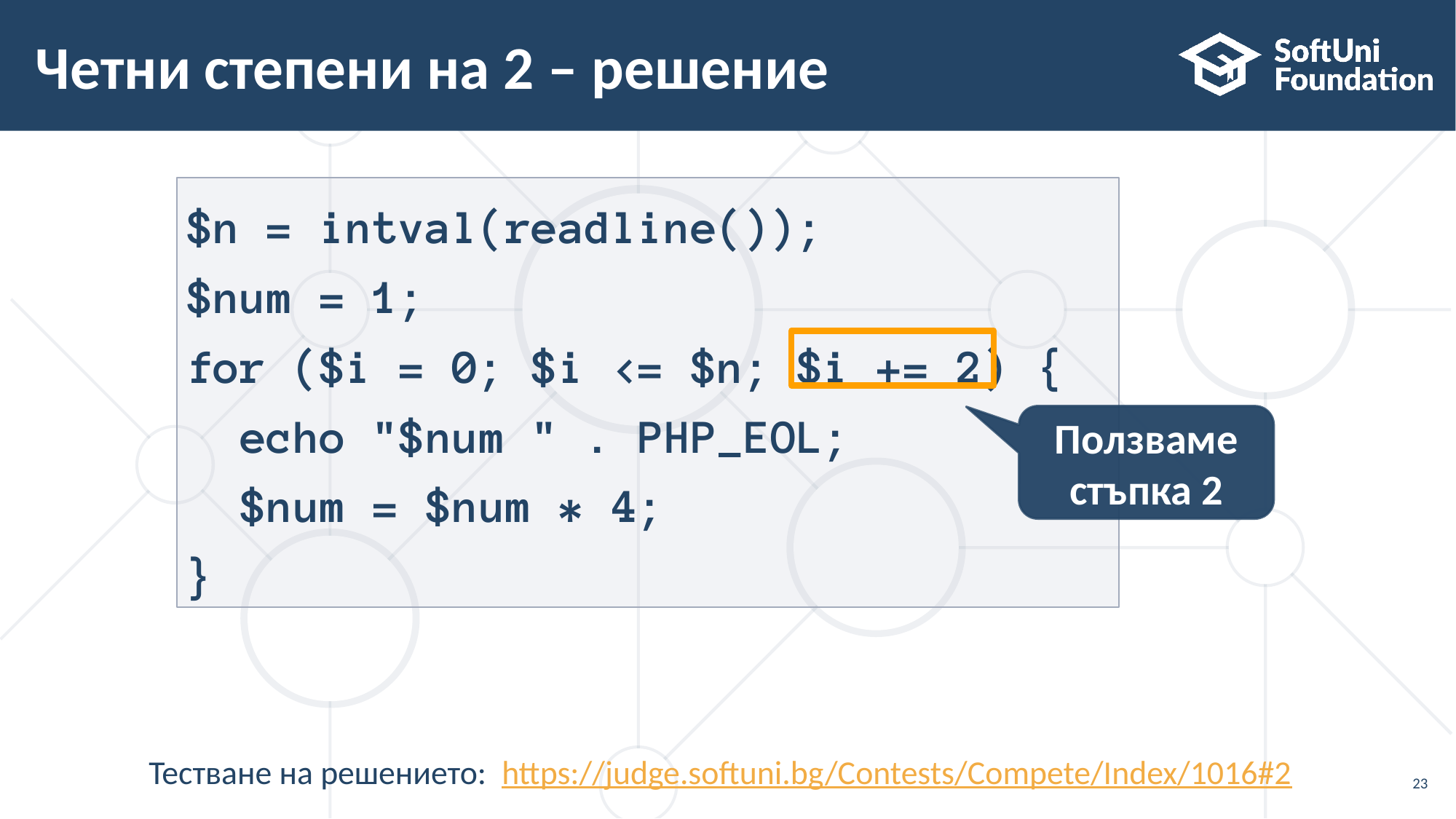

# Четни степени на 2 – решение
$n = intval(readline());
$num = 1;
for ($i = 0; $i <= $n; $i += 2) {
  echo "$num " . PHP_EOL;
  $num = $num * 4;
}

Ползваме стъпка 2
Тестване на решението:  https://judge.softuni.bg/Contests/Compete/Index/1016#2
23